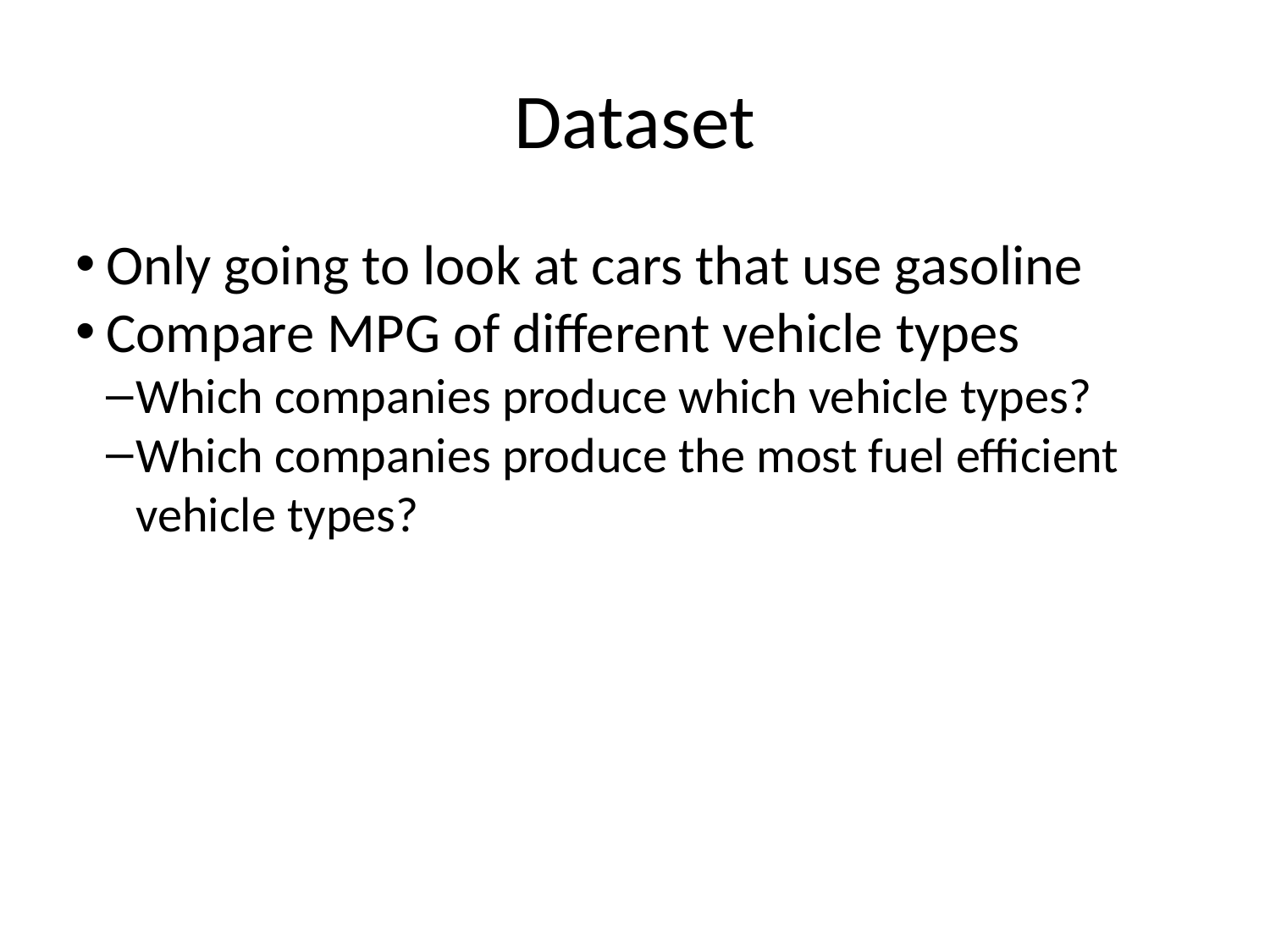

Dataset
Only going to look at cars that use gasoline
Compare MPG of different vehicle types
Which companies produce which vehicle types?
Which companies produce the most fuel efficient vehicle types?